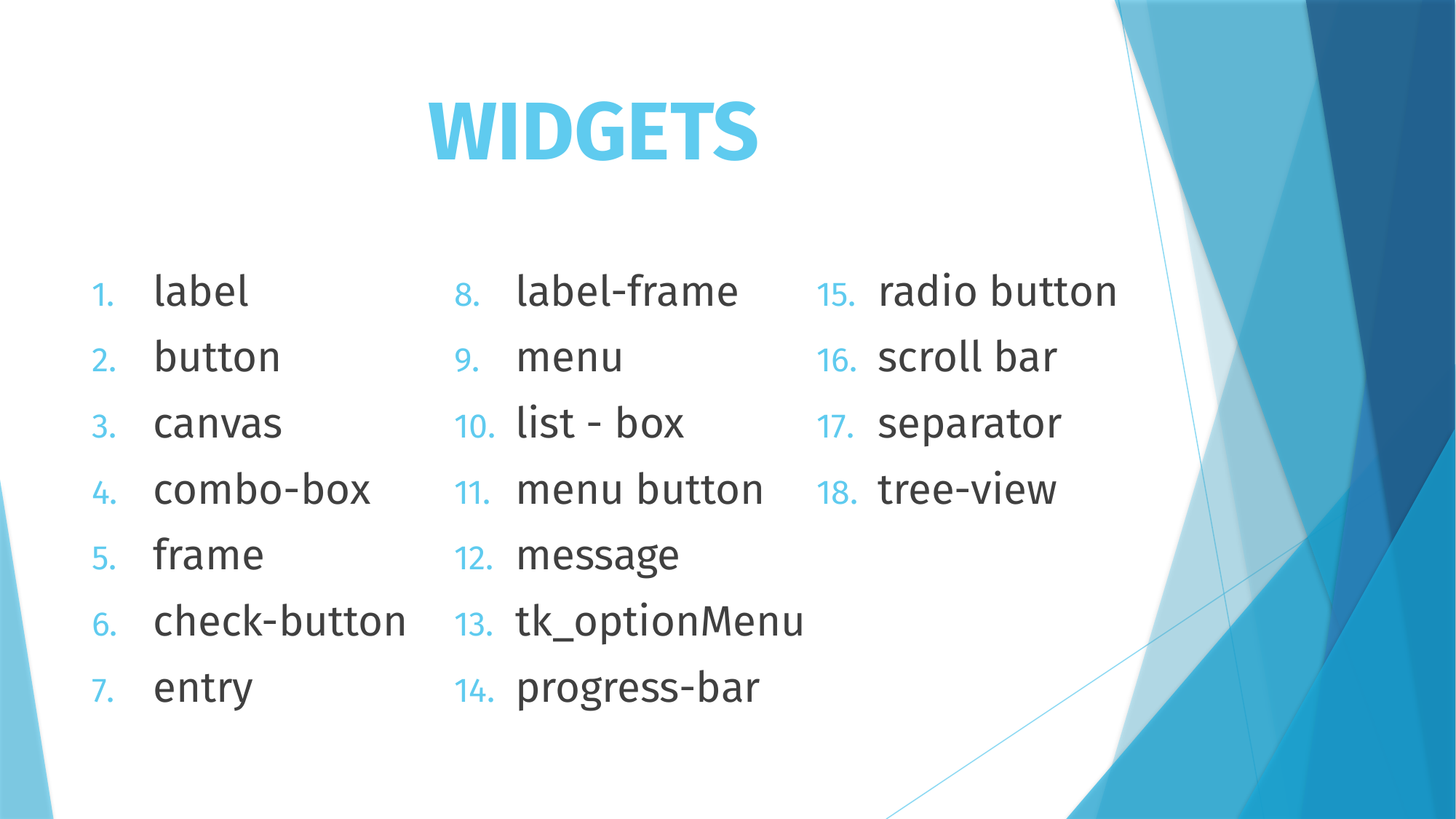

# WIDGETS
label
button
canvas
combo-box
frame
check-button
entry
label-frame
menu
list - box
menu button
message
tk_optionMenu
progress-bar
radio button
scroll bar
separator
tree-view